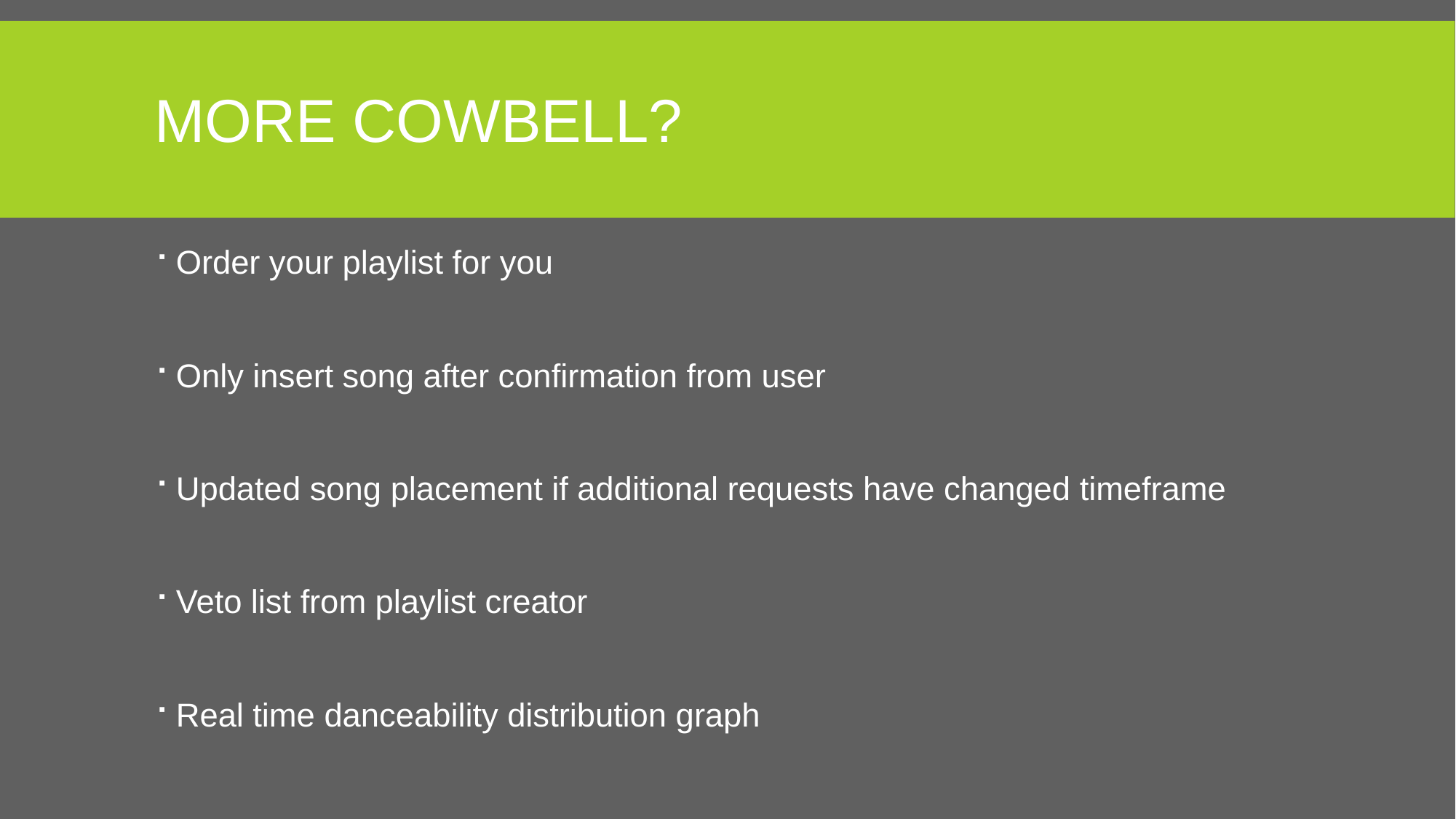

# More Cowbell?
Order your playlist for you

Only insert song after confirmation from user

Updated song placement if additional requests have changed timeframe

Veto list from playlist creator

Real time danceability distribution graph